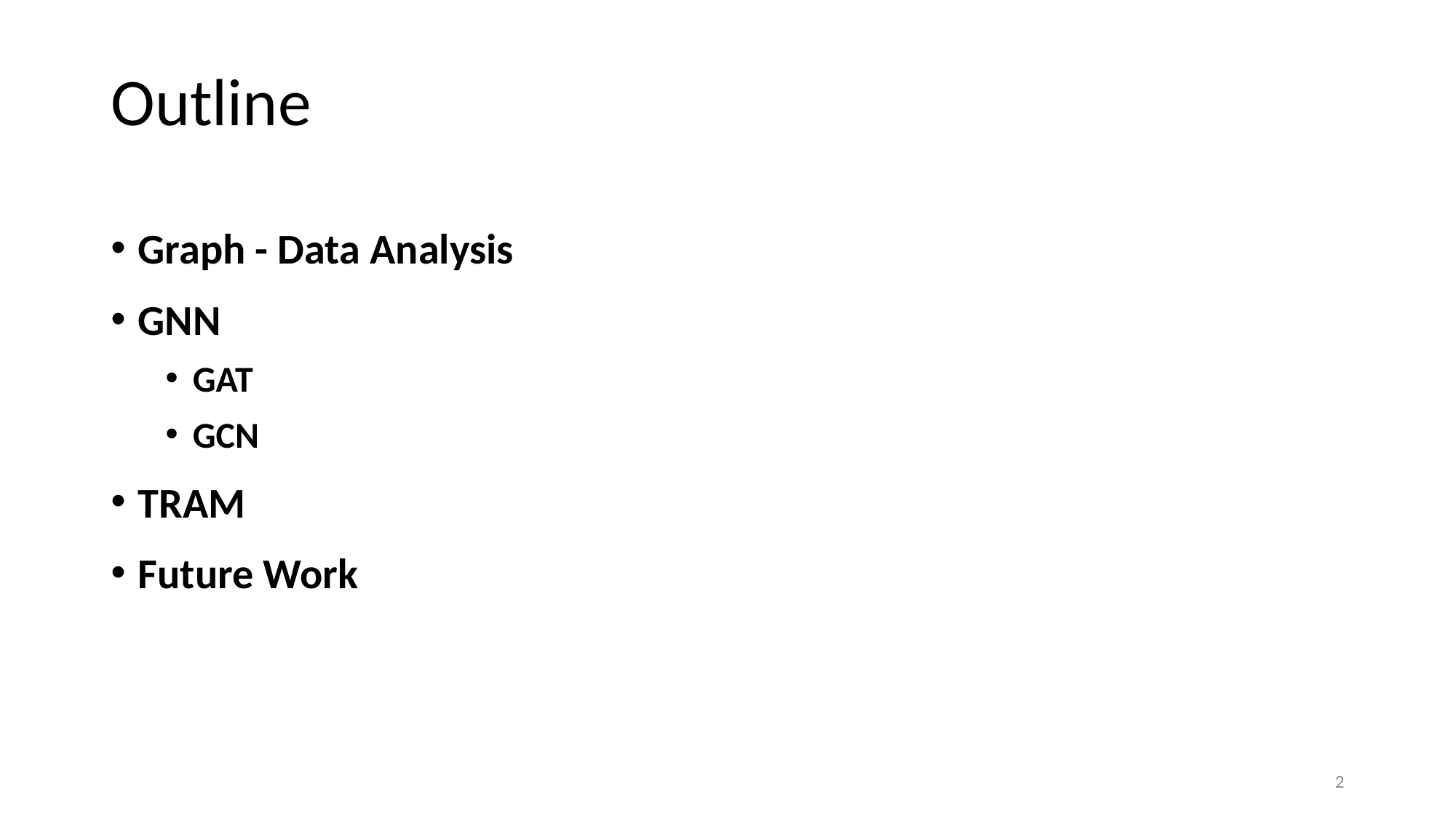

# Outline
Graph - Data Analysis
GNN
GAT
GCN
TRAM
Future Work

2